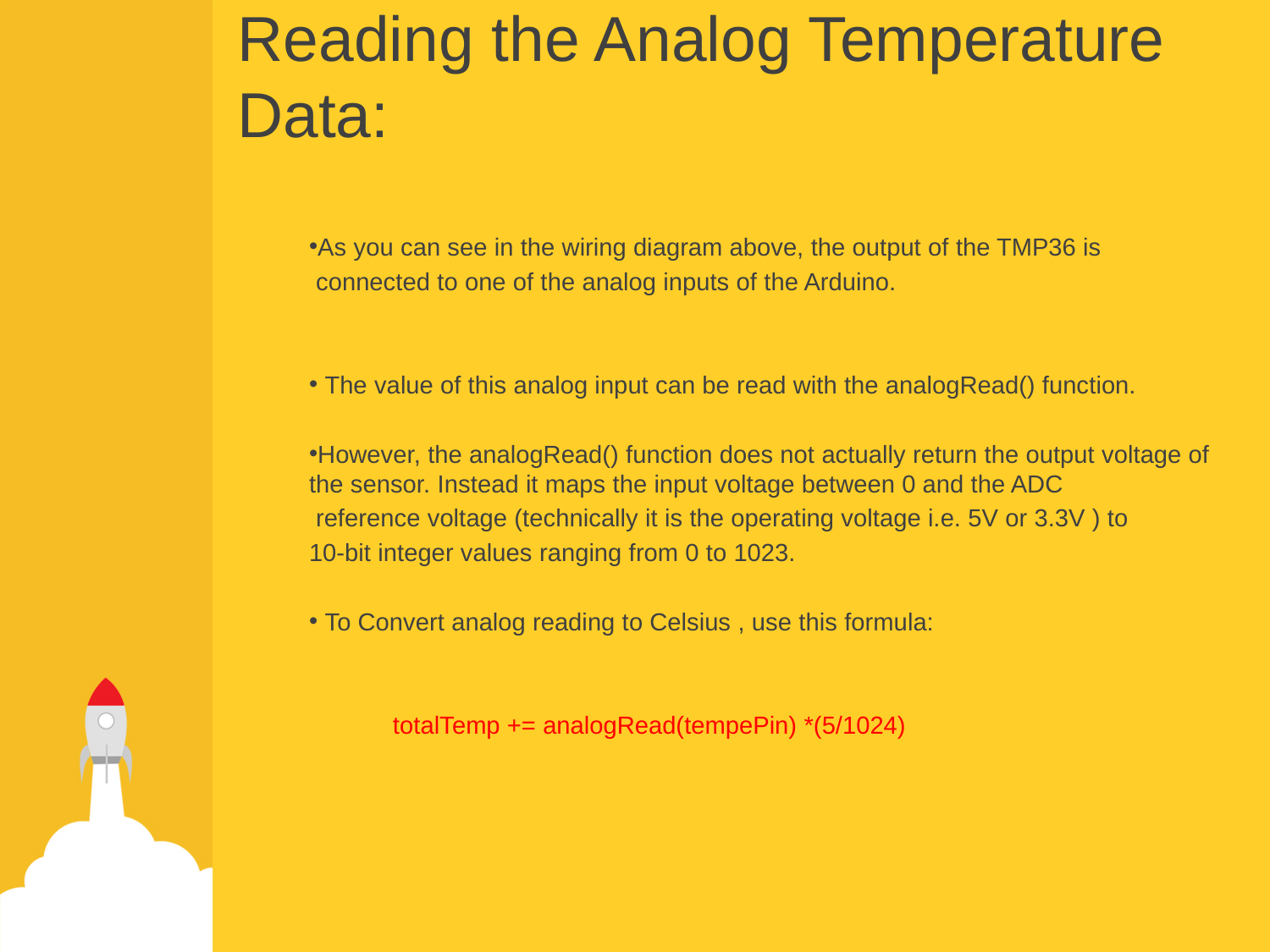

# Reading the Analog Temperature Data:

As you can see in the wiring diagram above, the output of the TMP36 is
 connected to one of the analog inputs of the Arduino.

 The value of this analog input can be read with the analogRead() function.

However, the analogRead() function does not actually return the output voltage of the sensor. Instead it maps the input voltage between 0 and the ADC
 reference voltage (technically it is the operating voltage i.e. 5V or 3.3V ) to
10-bit integer values ​​ranging from 0 to 1023.

 To Convert analog reading to Celsius , use this formula:

            totalTemp += analogRead(tempePin) *(5/1024)